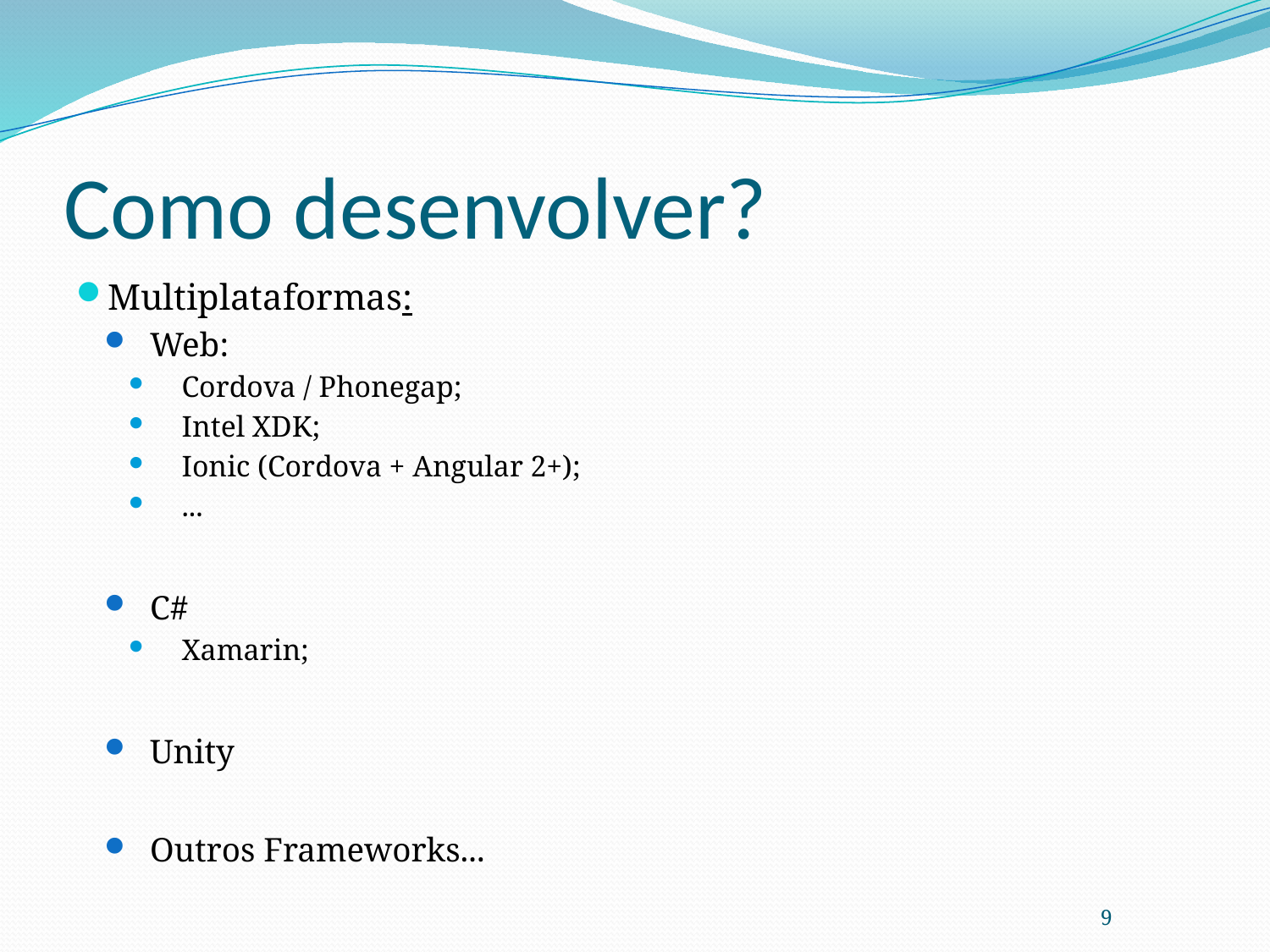

# Como desenvolver?
Multiplataformas:
Web:
Cordova / Phonegap;
Intel XDK;
Ionic (Cordova + Angular 2+);
...

C#
Xamarin;

Unity

Outros Frameworks...
9